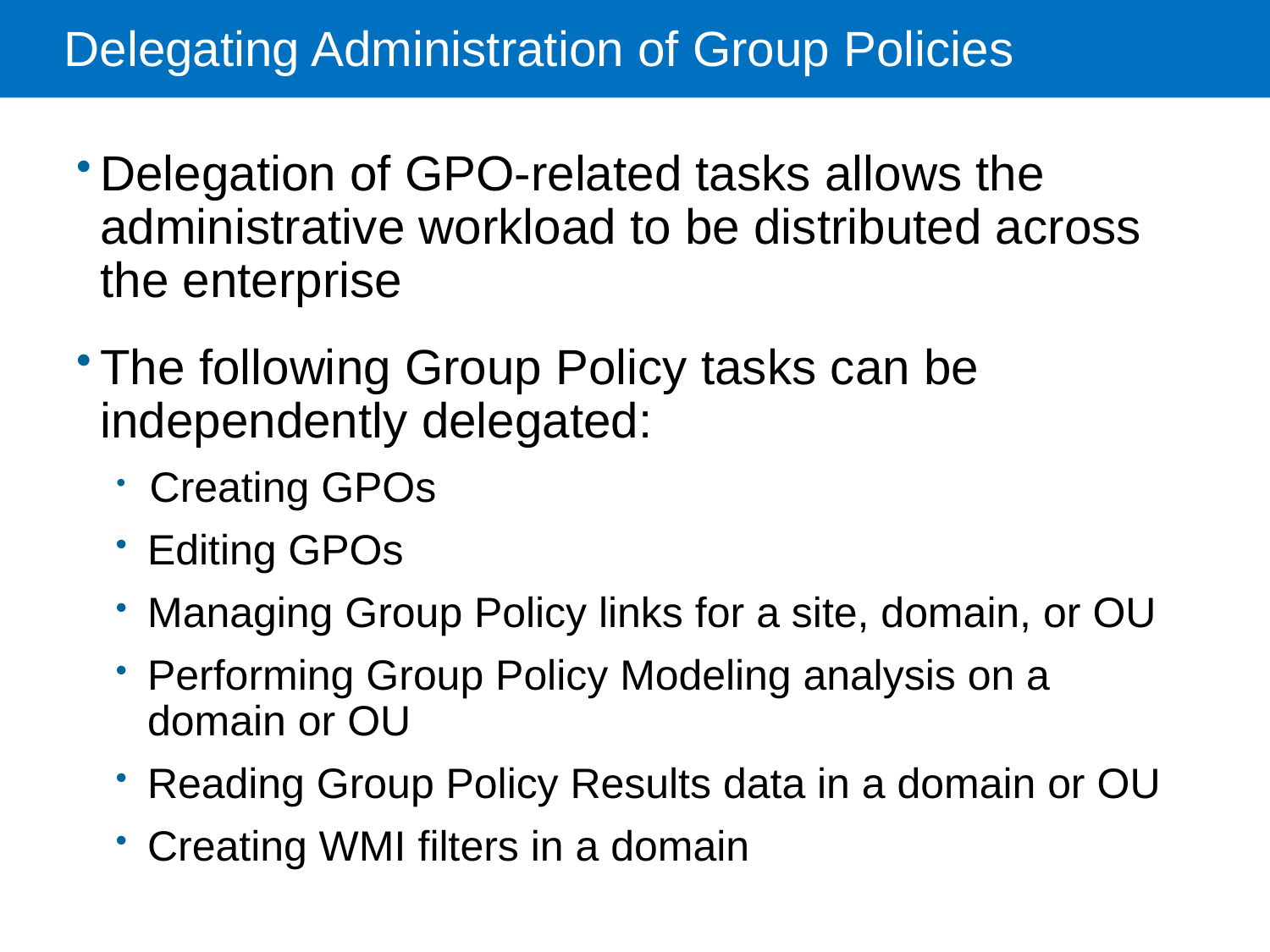

# Delegating Administration of Group Policies
Delegation of GPO-related tasks allows the administrative workload to be distributed across the enterprise
The following Group Policy tasks can be independently delegated:
 Creating GPOs
Editing GPOs
Managing Group Policy links for a site, domain, or OU
Performing Group Policy Modeling analysis on a domain or OU
Reading Group Policy Results data in a domain or OU
Creating WMI filters in a domain